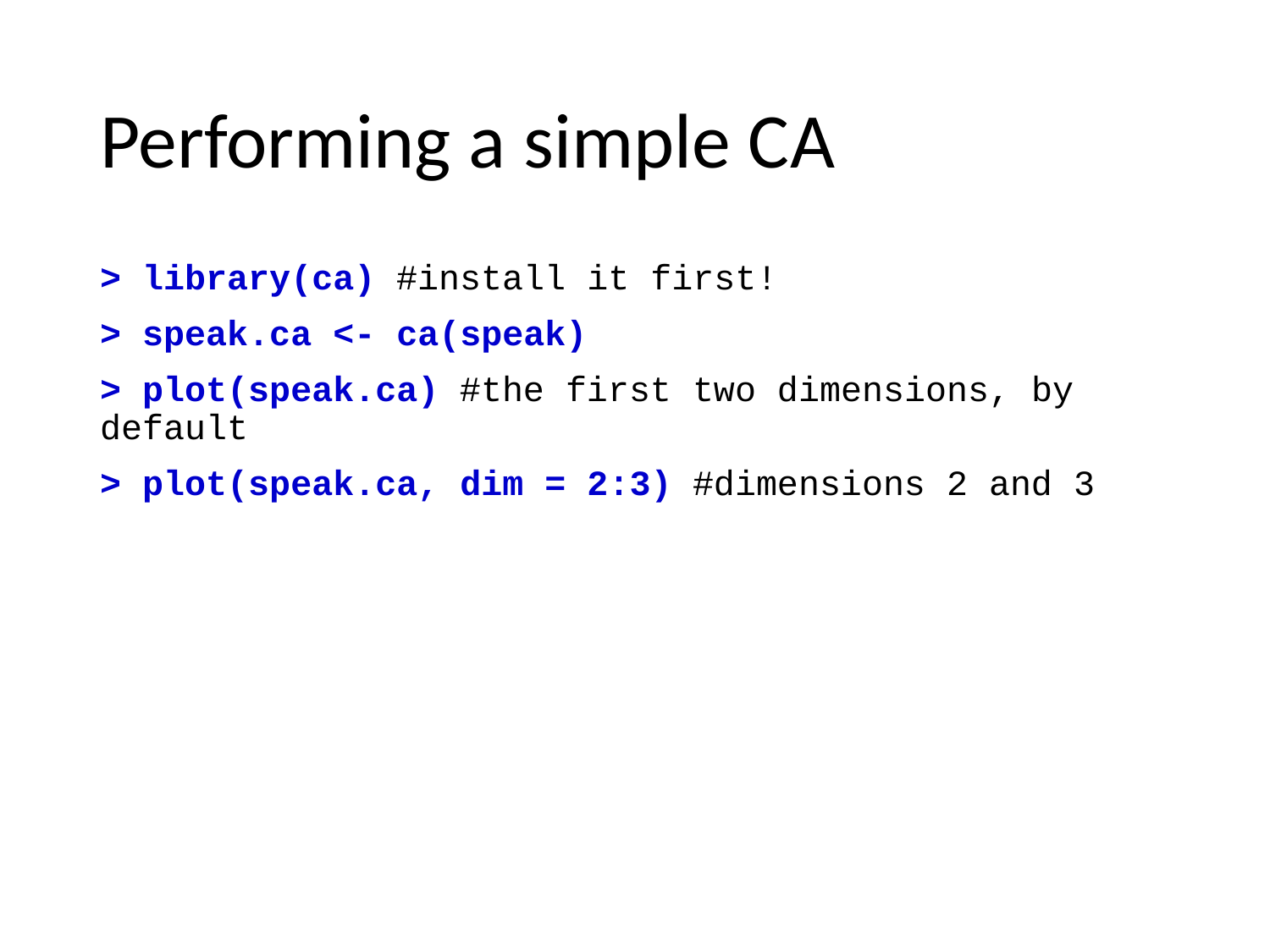

# Performing a simple CA
> library(ca) #install it first!
> speak.ca <- ca(speak)
> plot(speak.ca) #the first two dimensions, by default
> plot(speak.ca, dim = 2:3) #dimensions 2 and 3